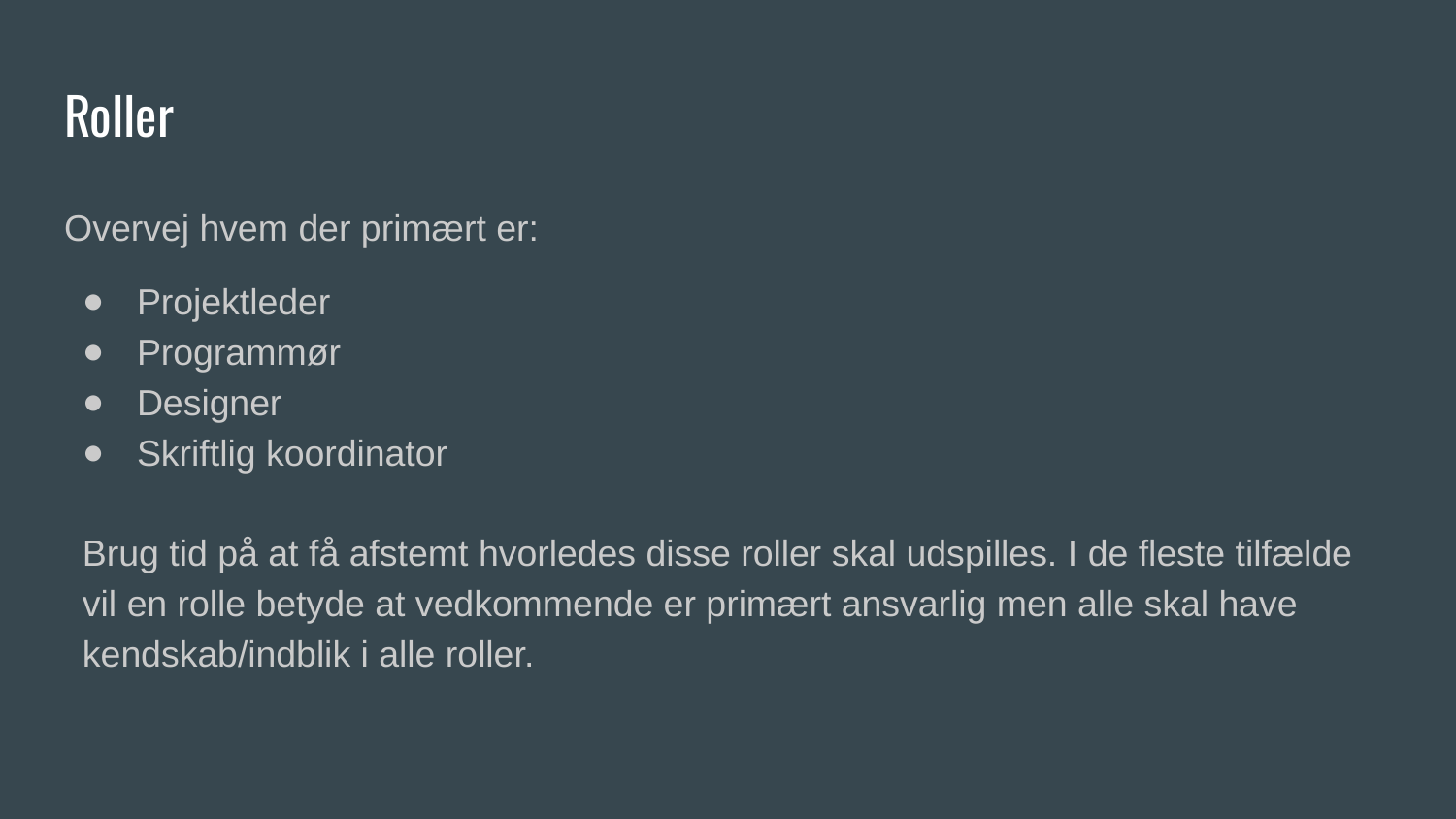

# Roller
Overvej hvem der primært er:
Projektleder
Programmør
Designer
Skriftlig koordinator

Brug tid på at få afstemt hvorledes disse roller skal udspilles. I de fleste tilfælde vil en rolle betyde at vedkommende er primært ansvarlig men alle skal have kendskab/indblik i alle roller.